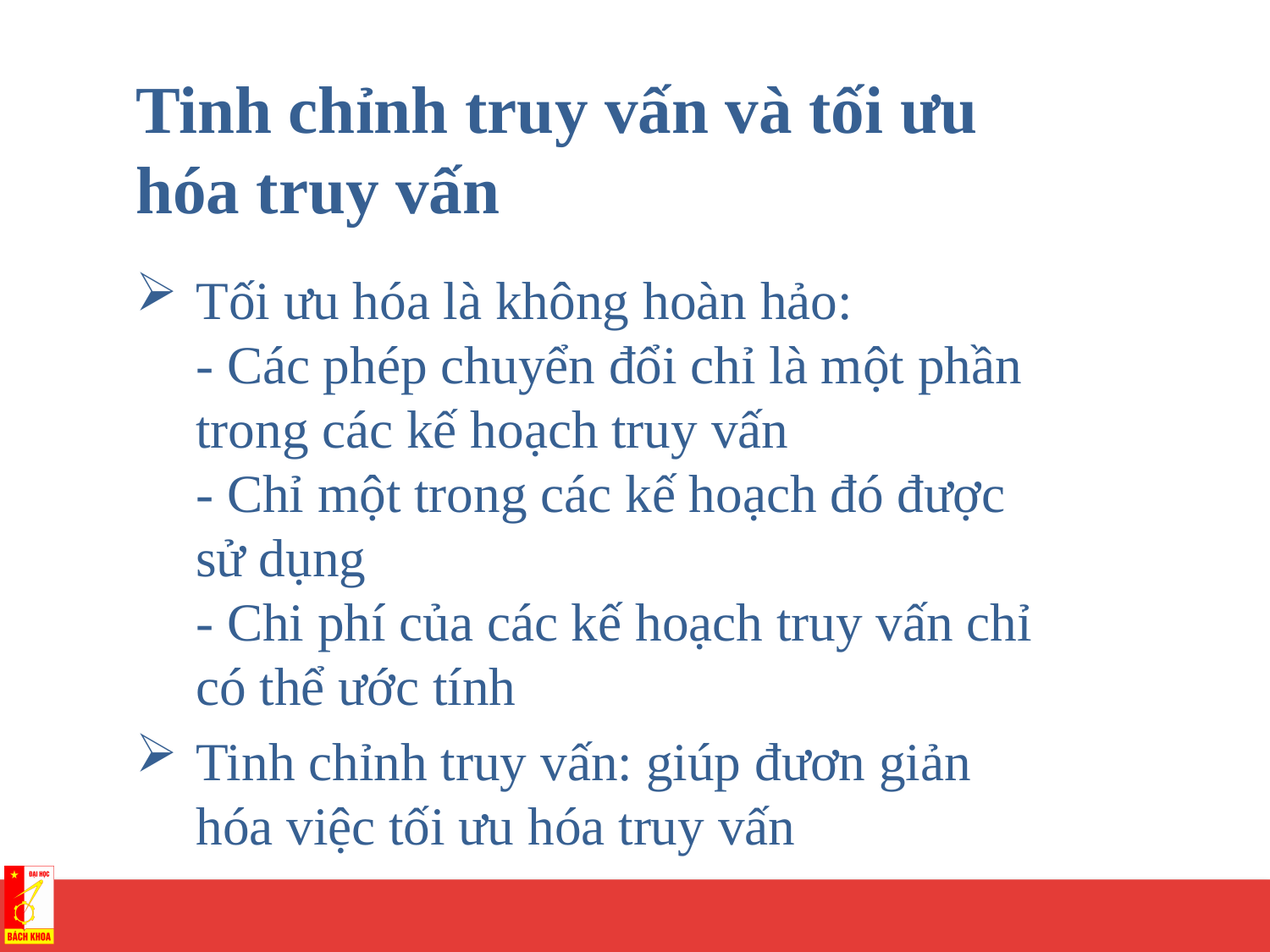

Tinh chỉnh truy vấn và tối ưu hóa truy vấn

Tối ưu hóa là không hoàn hảo:
- Các phép chuyển đổi chỉ là một phần trong các kế hoạch truy vấn
- Chỉ một trong các kế hoạch đó được sử dụng
- Chi phí của các kế hoạch truy vấn chỉ có thể ước tính
Tinh chỉnh truy vấn: giúp đươn giản hóa việc tối ưu hóa truy vấn